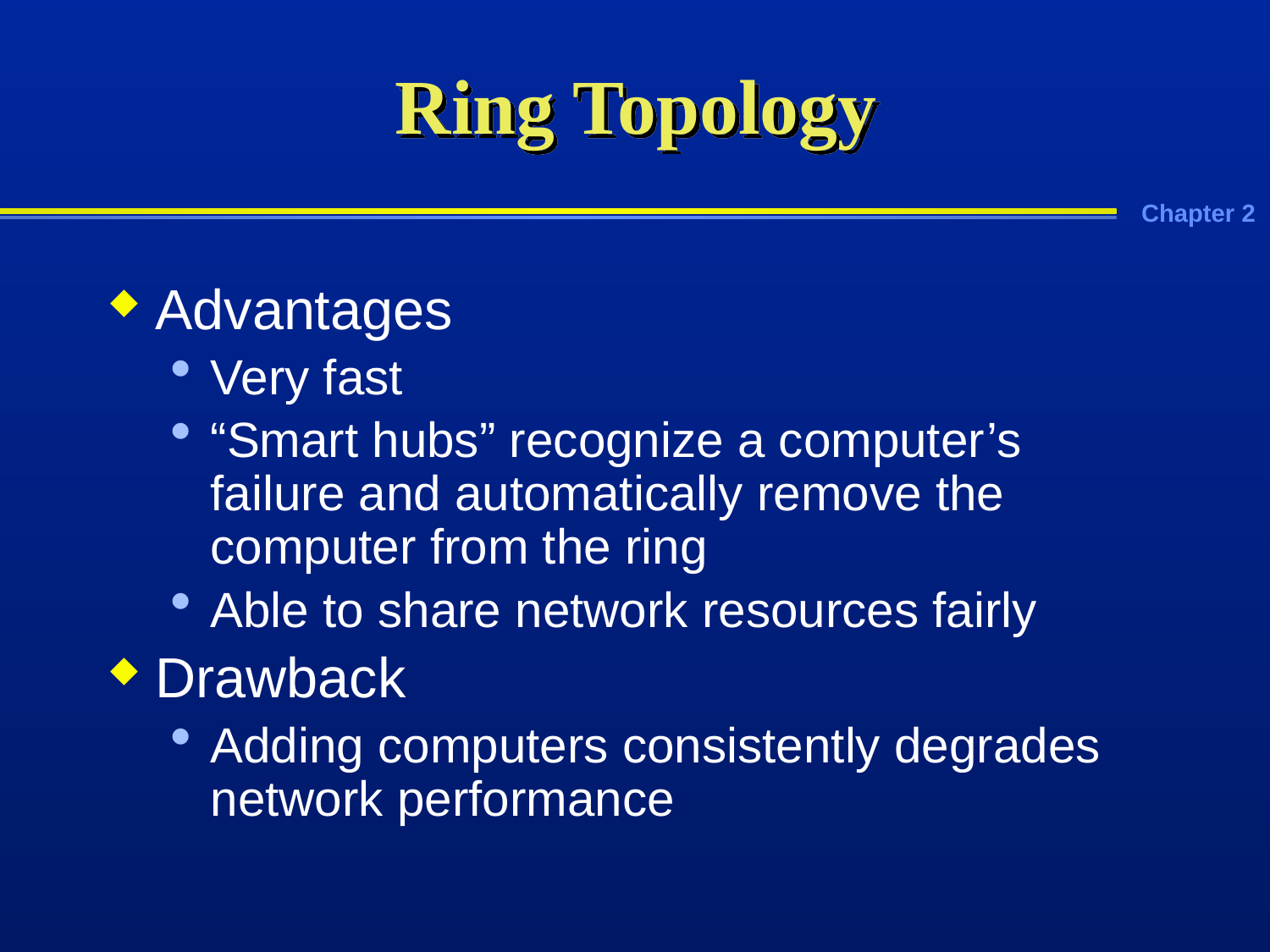

# Ring Topology
Advantages
Very fast
“Smart hubs” recognize a computer’s failure and automatically remove the computer from the ring
Able to share network resources fairly
Drawback
Adding computers consistently degrades network performance